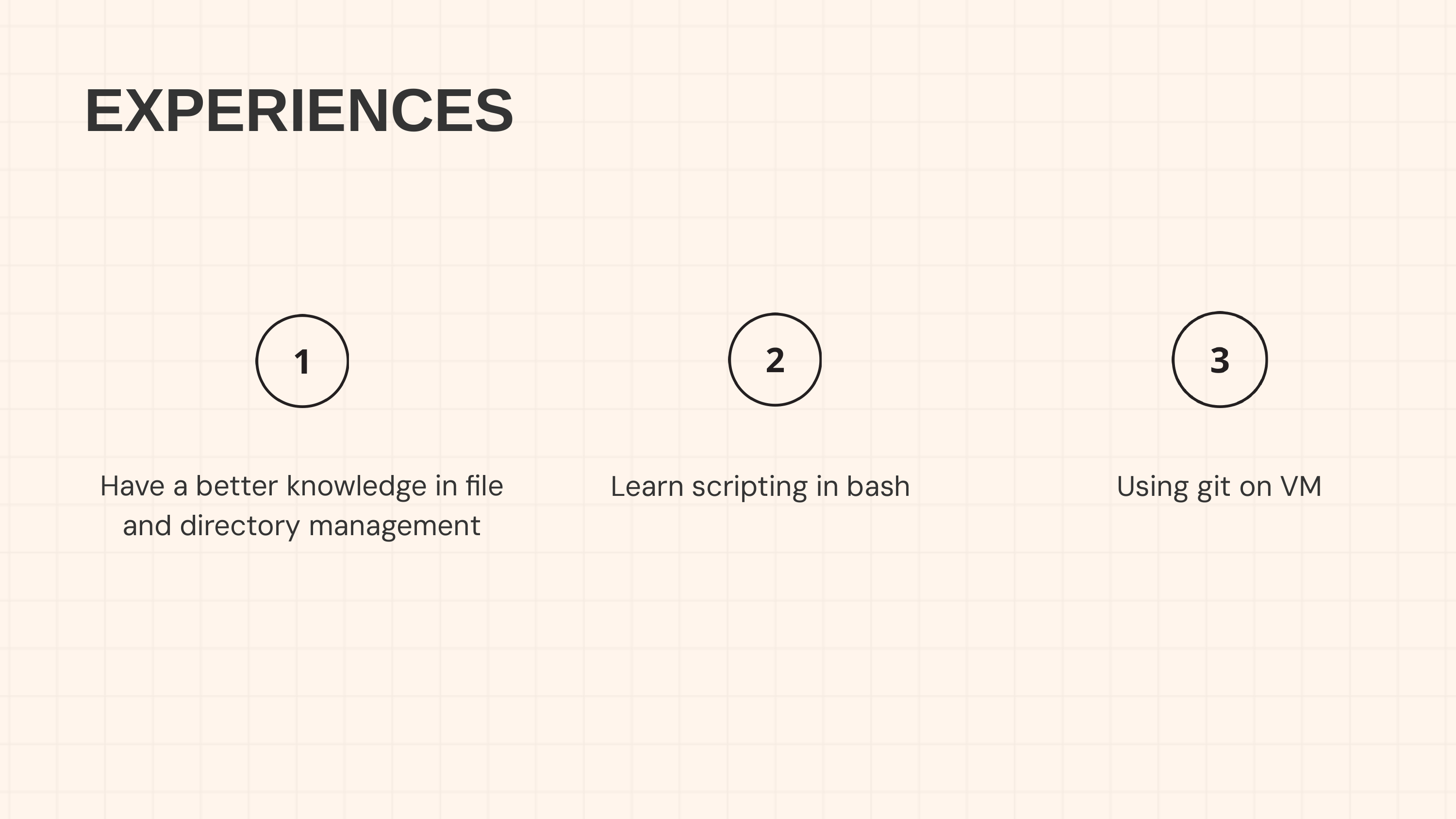

EXPERIENCES

Have a better knowledge in file and directory management
Learn scripting in bash
Using git on VM